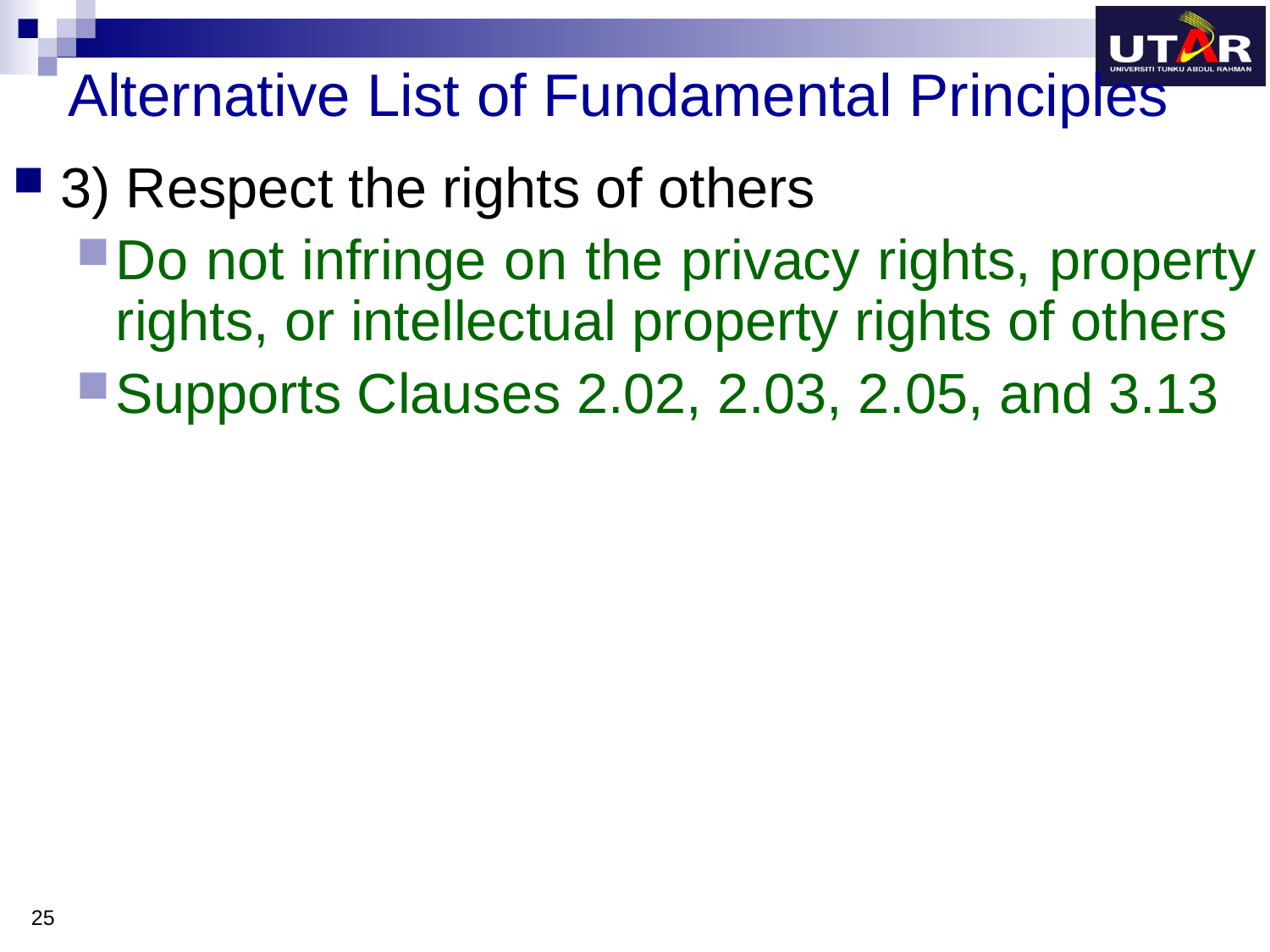

# Alternative List of Fundamental Principles
3) Respect the rights of others
Do not infringe on the privacy rights, property rights, or intellectual property rights of others
Supports Clauses 2.02, 2.03, 2.05, and 3.13
25